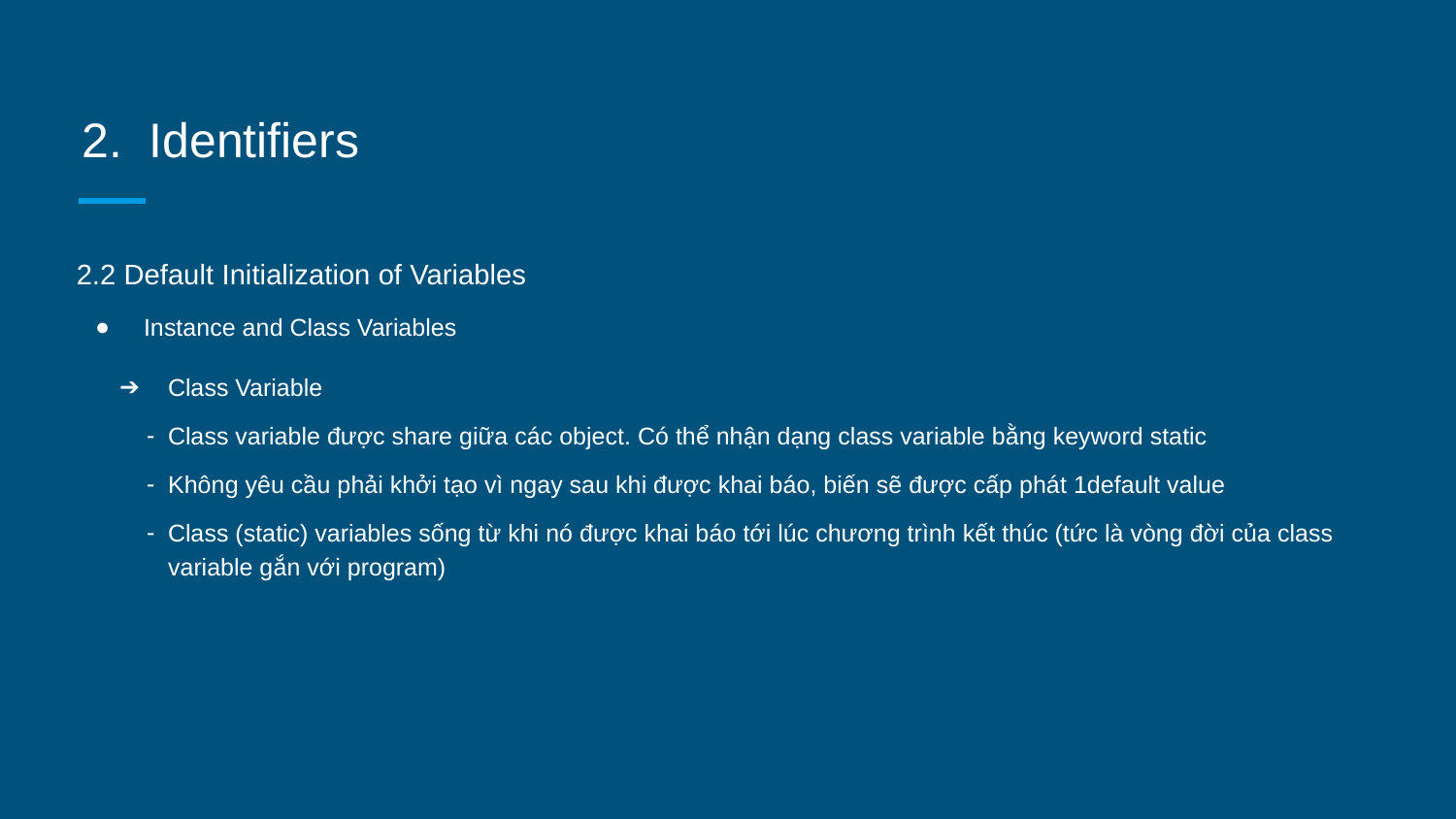

# Identifiers
2.2 Default Initialization of Variables

Instance and Class Variables

Class Variable
Class variable được share giữa các object. Có thể nhận dạng class variable bằng keyword static
Không yêu cầu phải khởi tạo vì ngay sau khi được khai báo, biến sẽ được cấp phát 1default value
Class (static) variables sống từ khi nó được khai báo tới lúc chương trình kết thúc (tức là vòng đời của class variable gắn với program)